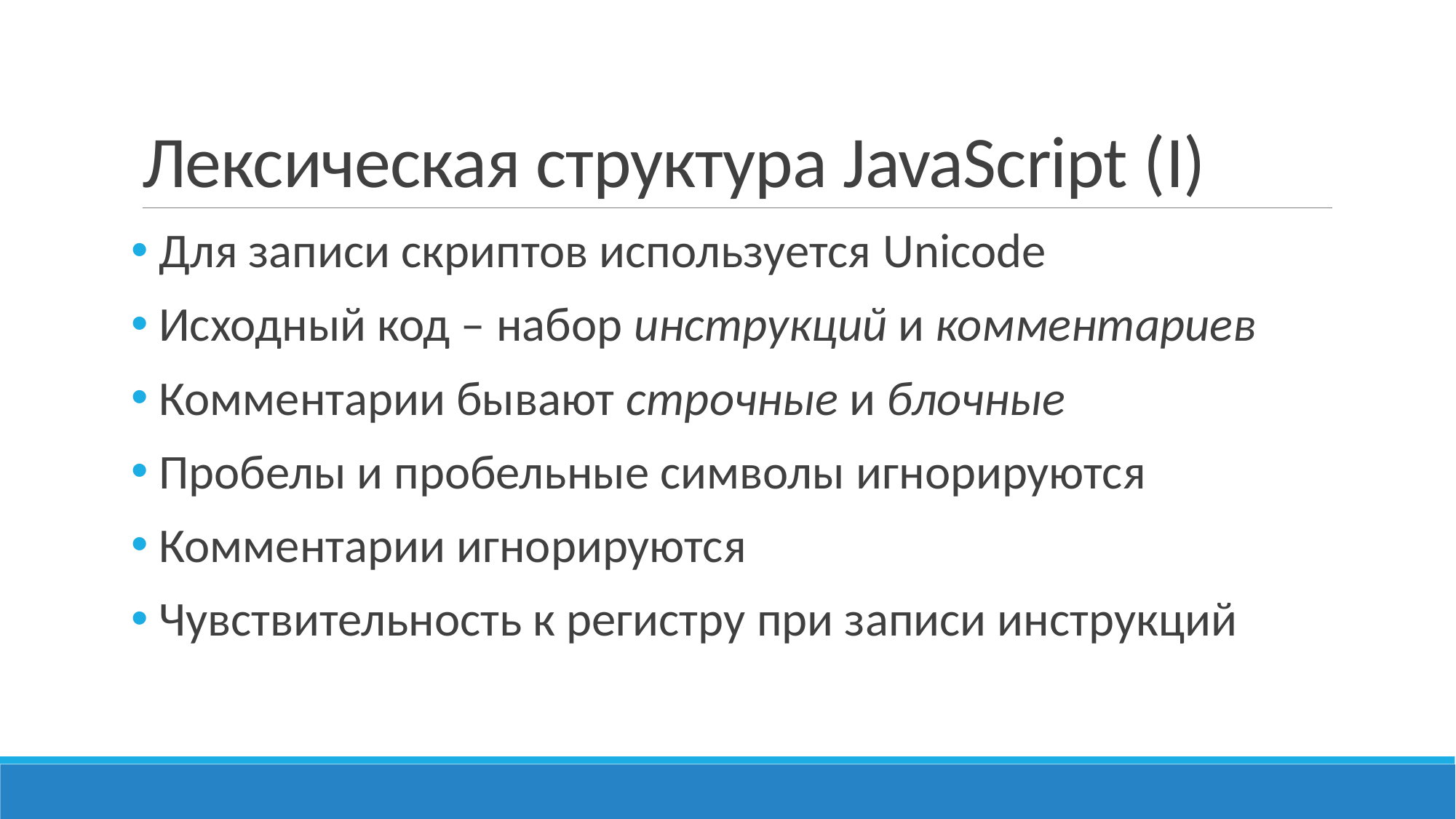

# Лексическая структура JavaScript (I)
 Для записи скриптов используется Unicode
 Исходный код – набор инструкций и комментариев
 Комментарии бывают строчные и блочные
 Пробелы и пробельные символы игнорируются
 Комментарии игнорируются
 Чувствительность к регистру при записи инструкций